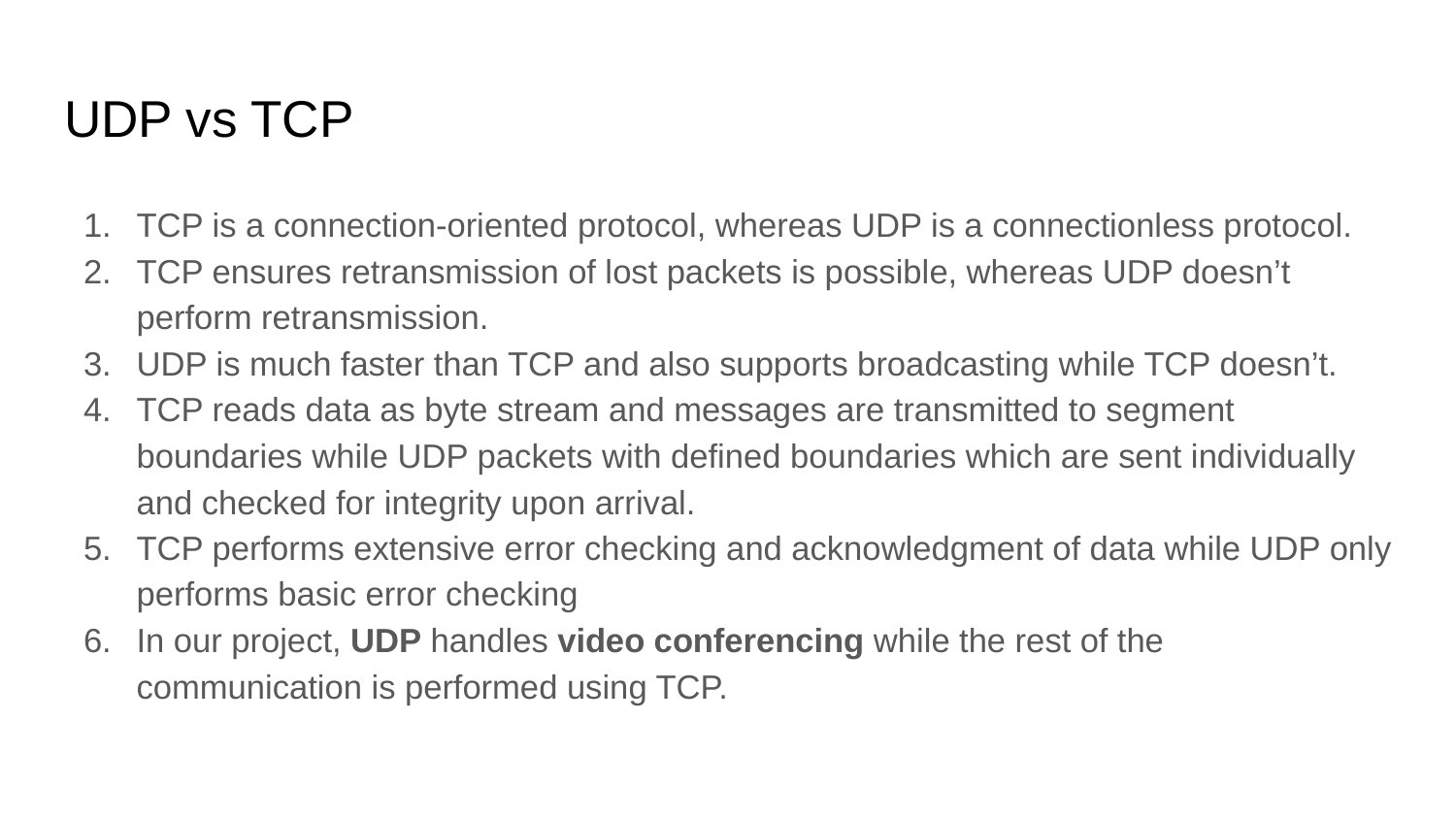

# UDP vs TCP
TCP is a connection-oriented protocol, whereas UDP is a connectionless protocol.
TCP ensures retransmission of lost packets is possible, whereas UDP doesn’t perform retransmission.
UDP is much faster than TCP and also supports broadcasting while TCP doesn’t.
TCP reads data as byte stream and messages are transmitted to segment boundaries while UDP packets with defined boundaries which are sent individually and checked for integrity upon arrival.
TCP performs extensive error checking and acknowledgment of data while UDP only performs basic error checking
In our project, UDP handles video conferencing while the rest of the communication is performed using TCP.